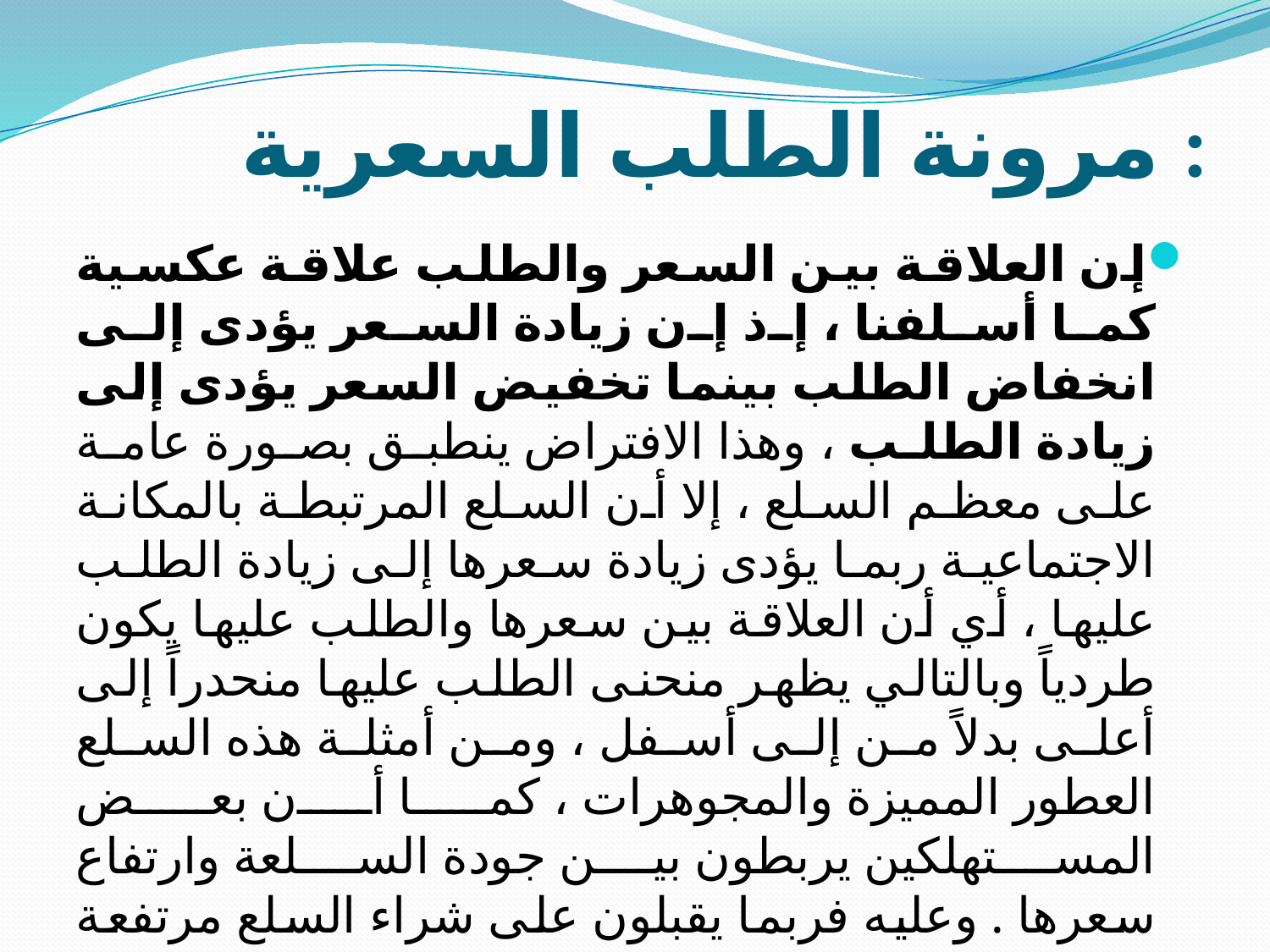

# مرونة الطلب السعرية :
إن العلاقة بين السعر والطلب علاقة عكسية كما أسلفنا ، إذ إن زيادة السعر يؤدى إلى انخفاض الطلب بينما تخفيض السعر يؤدى إلى زيادة الطلب ، وهذا الافتراض ينطبق بصورة عامة على معظم السلع ، إلا أن السلع المرتبطة بالمكانة الاجتماعية ربما يؤدى زيادة سعرها إلى زيادة الطلب عليها ، أي أن العلاقة بين سعرها والطلب عليها يكون طردياً وبالتالي يظهر منحنى الطلب عليها منحدراً إلى أعلى بدلاً من إلى أسفل ، ومن أمثلة هذه السلع العطور المميزة والمجوهرات ، كما أن بعض المستهلكين يربطون بين جودة السلعة وارتفاع سعرها . وعليه فربما يقبلون على شراء السلع مرتفعة السعر وإن كانت هناك حدود إذا تجاوزها السعر قد ينخفض الطلب .